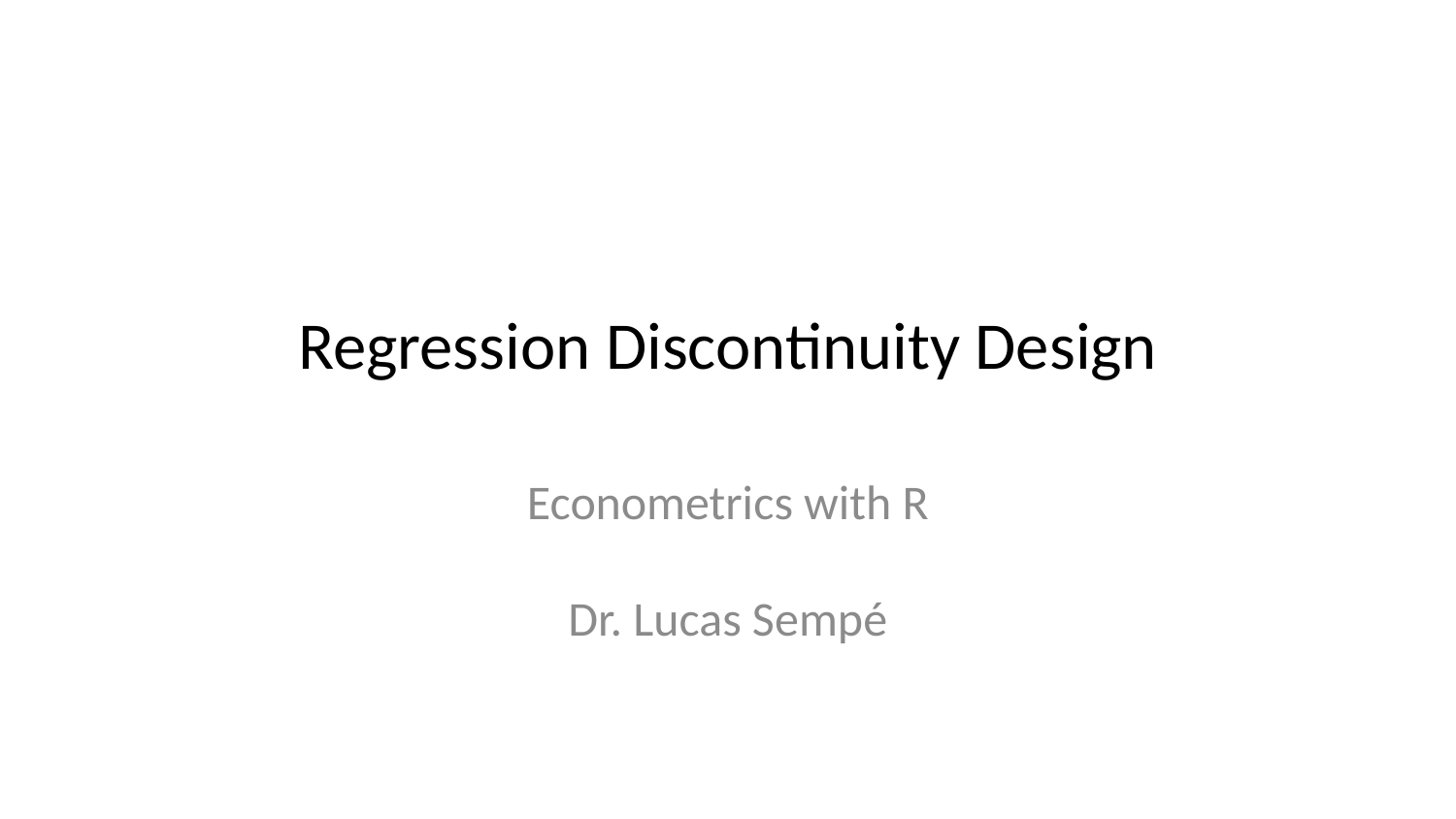

# Regression Discontinuity Design
Econometrics with R
Dr. Lucas Sempé